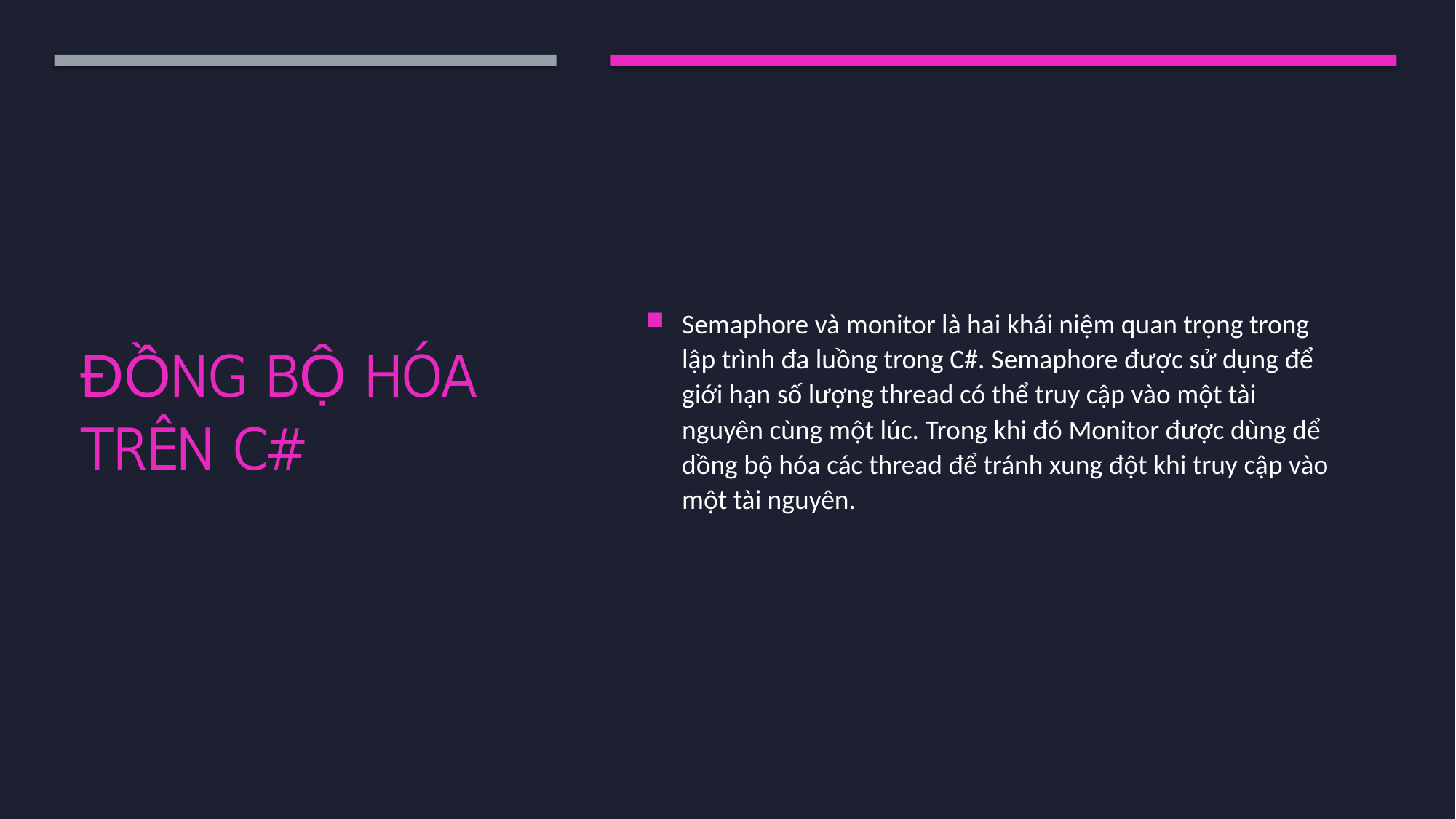

Semaphore và monitor là hai khái niệm quan trọng trong lập trình đa luồng trong C#. Semaphore được sử dụng để giới hạn số lượng thread có thể truy cập vào một tài nguyên cùng một lúc. Trong khi đó Monitor được dùng dể dồng bộ hóa các thread để tránh xung đột khi truy cập vào một tài nguyên.
# Đồng bộ hóa trên C#